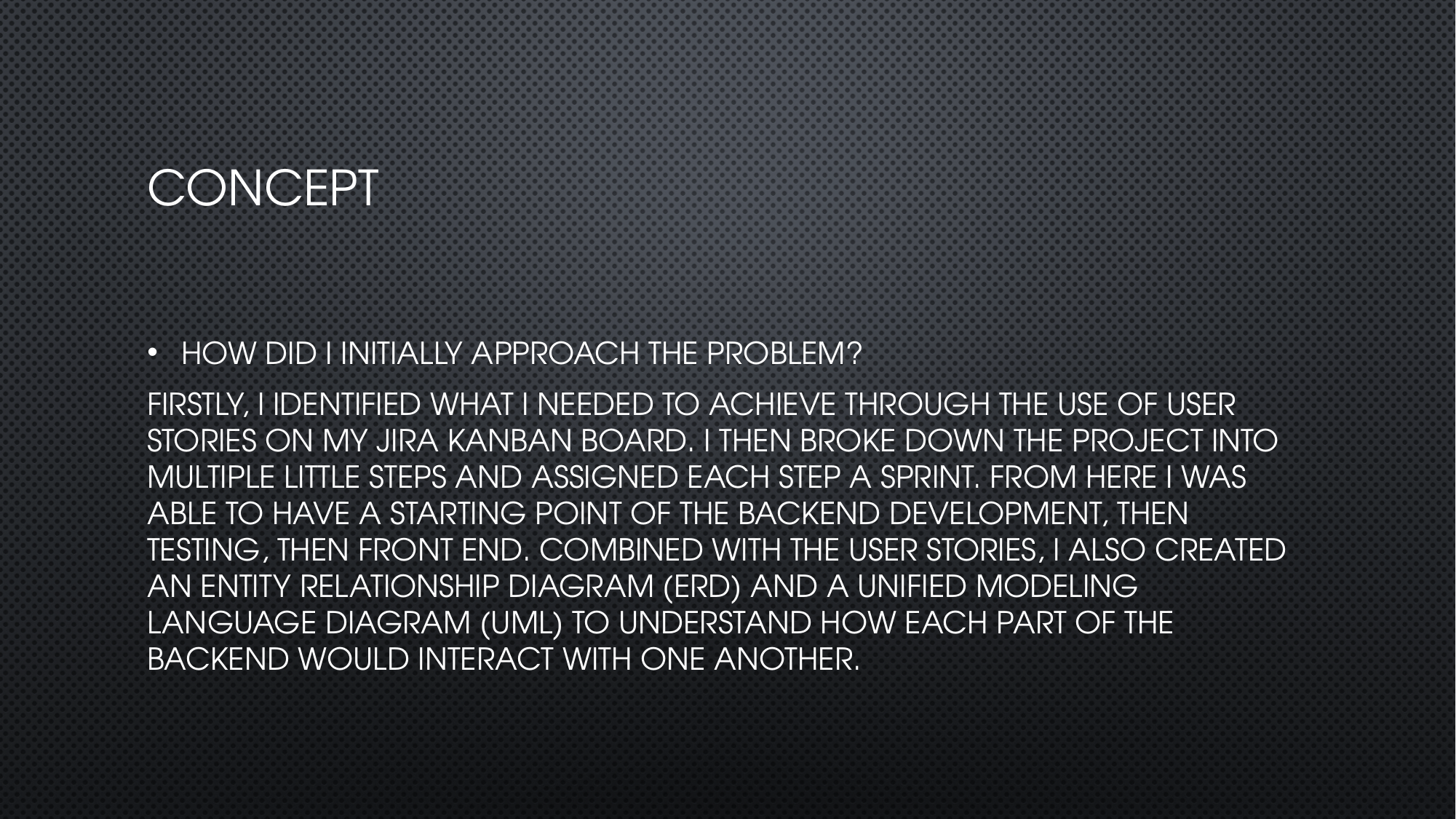

# concept
How did I initially approach the problem?
Firstly, I identified what I needed to achieve through the use of User Stories on my Jira Kanban board. I then broke down the project into multiple little steps and assigned each step a sprint. From here I was able to have a starting point of the backend development, then testing, then front end. Combined with the user stories, I also created an entity relationship diagram (ERD) and a unified modeling language diagram (UML) to understand how each part of the backend would interact with one another.